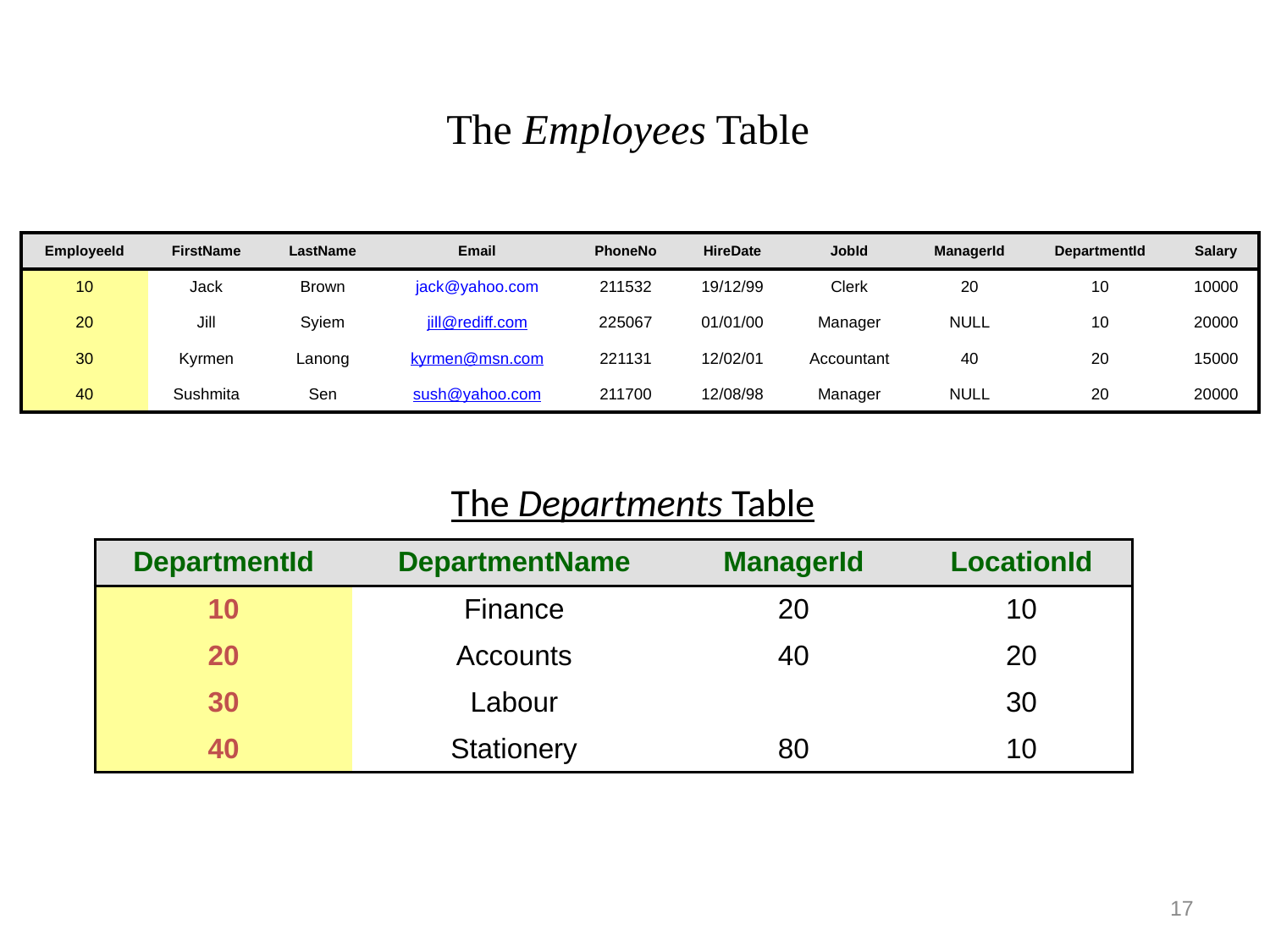

The Employees Table
| EmployeeId | FirstName | LastName | Email | PhoneNo | HireDate | JobId | ManagerId | DepartmentId | Salary |
| --- | --- | --- | --- | --- | --- | --- | --- | --- | --- |
| 10 | Jack | Brown | jack@yahoo.com | 211532 | 19/12/99 | Clerk | 20 | 10 | 10000 |
| 20 | Jill | Syiem | jill@rediff.com | 225067 | 01/01/00 | Manager | NULL | 10 | 20000 |
| 30 | Kyrmen | Lanong | kyrmen@msn.com | 221131 | 12/02/01 | Accountant | 40 | 20 | 15000 |
| 40 | Sushmita | Sen | sush@yahoo.com | 211700 | 12/08/98 | Manager | NULL | 20 | 20000 |
The Departments Table
| DepartmentId | DepartmentName | ManagerId | LocationId |
| --- | --- | --- | --- |
| 10 | Finance | 20 | 10 |
| 20 | Accounts | 40 | 20 |
| 30 | Labour |  | 30 |
| 40 | Stationery | 80 | 10 |

17